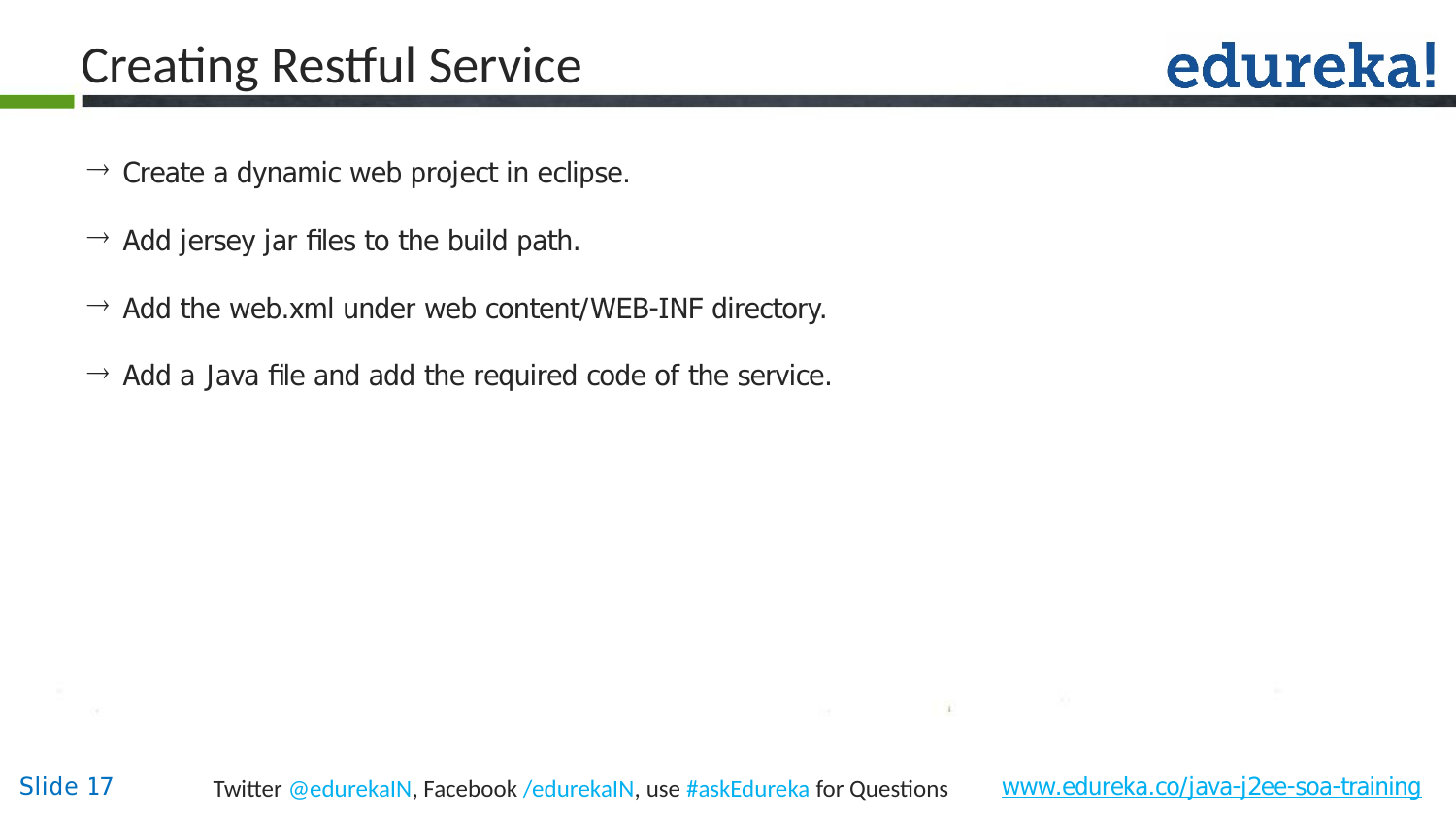

Creating Restful Service
 Create a dynamic web project in eclipse.

 Add jersey jar files to the build path.

 Add the web.xml under web content/WEB-INF directory.

 Add a Java file and add the required code of the service.